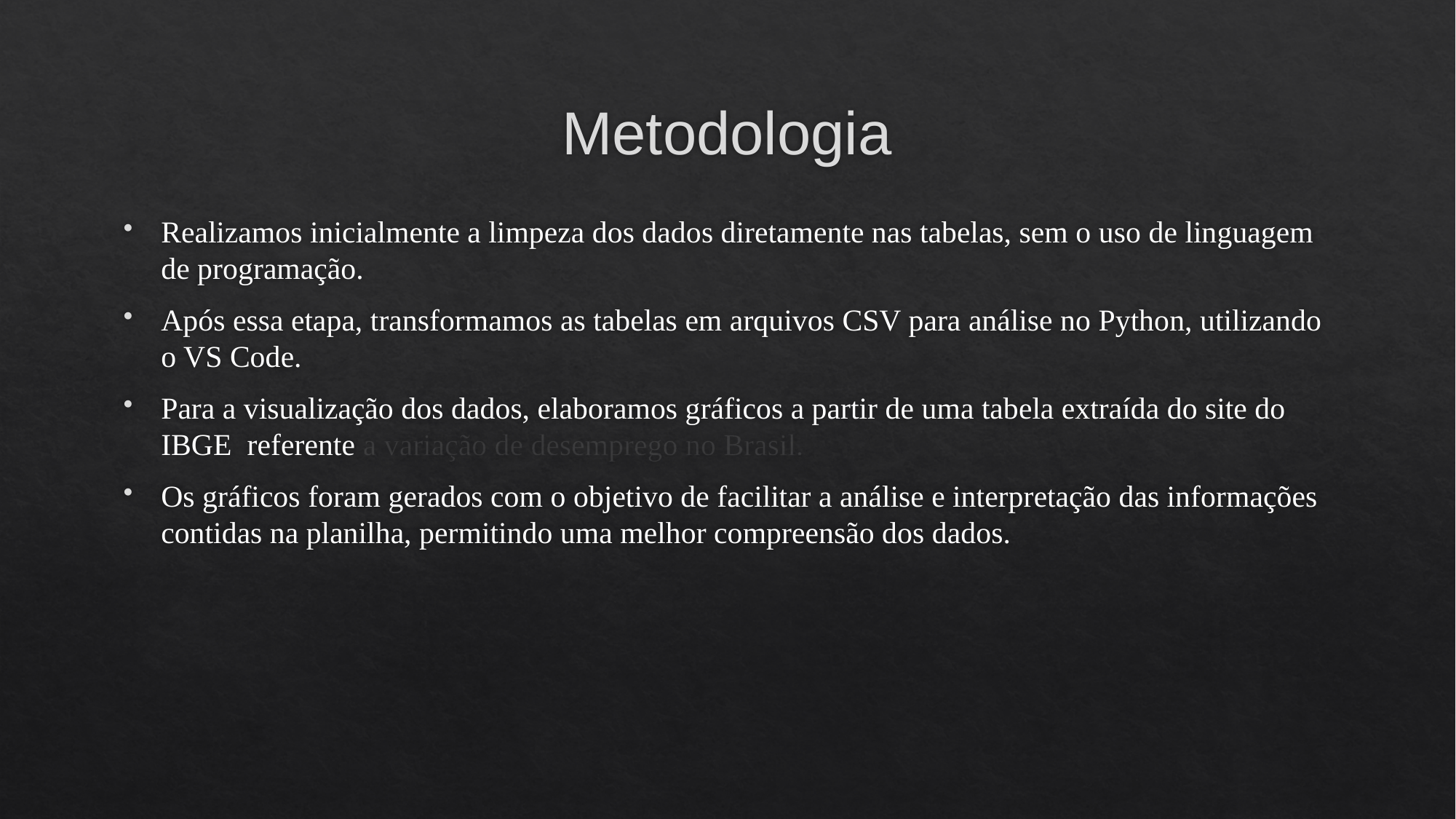

# Metodologia
Realizamos inicialmente a limpeza dos dados diretamente nas tabelas, sem o uso de linguagem de programação.
Após essa etapa, transformamos as tabelas em arquivos CSV para análise no Python, utilizando o VS Code.
Para a visualização dos dados, elaboramos gráficos a partir de uma tabela extraída do site do IBGE  referente a variação de desemprego no Brasil.
Os gráficos foram gerados com o objetivo de facilitar a análise e interpretação das informações contidas na planilha, permitindo uma melhor compreensão dos dados.